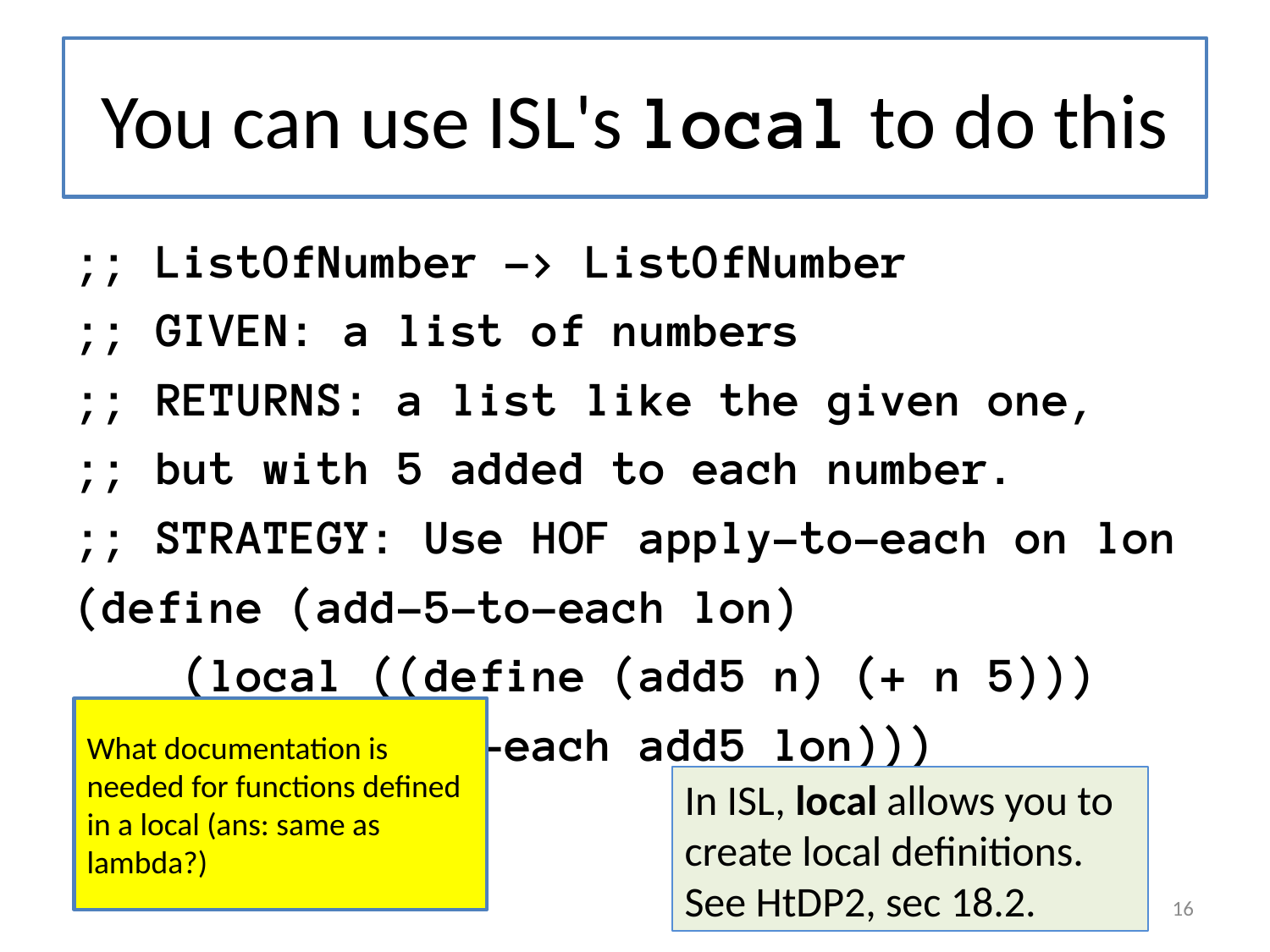

# You can use ISL's local to do this
;; ListOfNumber -> ListOfNumber
;; GIVEN: a list of numbers
;; RETURNS: a list like the given one,
;; but with 5 added to each number.
;; STRATEGY: Use HOF apply-to-each on lon
(define (add-5-to-each lon)
    (local ((define (add5 n) (+ n 5)))
      (apply-to-each add5 lon)))
What documentation is needed for functions defined in a local (ans: same as lambda?)
In ISL, local allows you to create local definitions.  See HtDP2, sec 18.2.
16